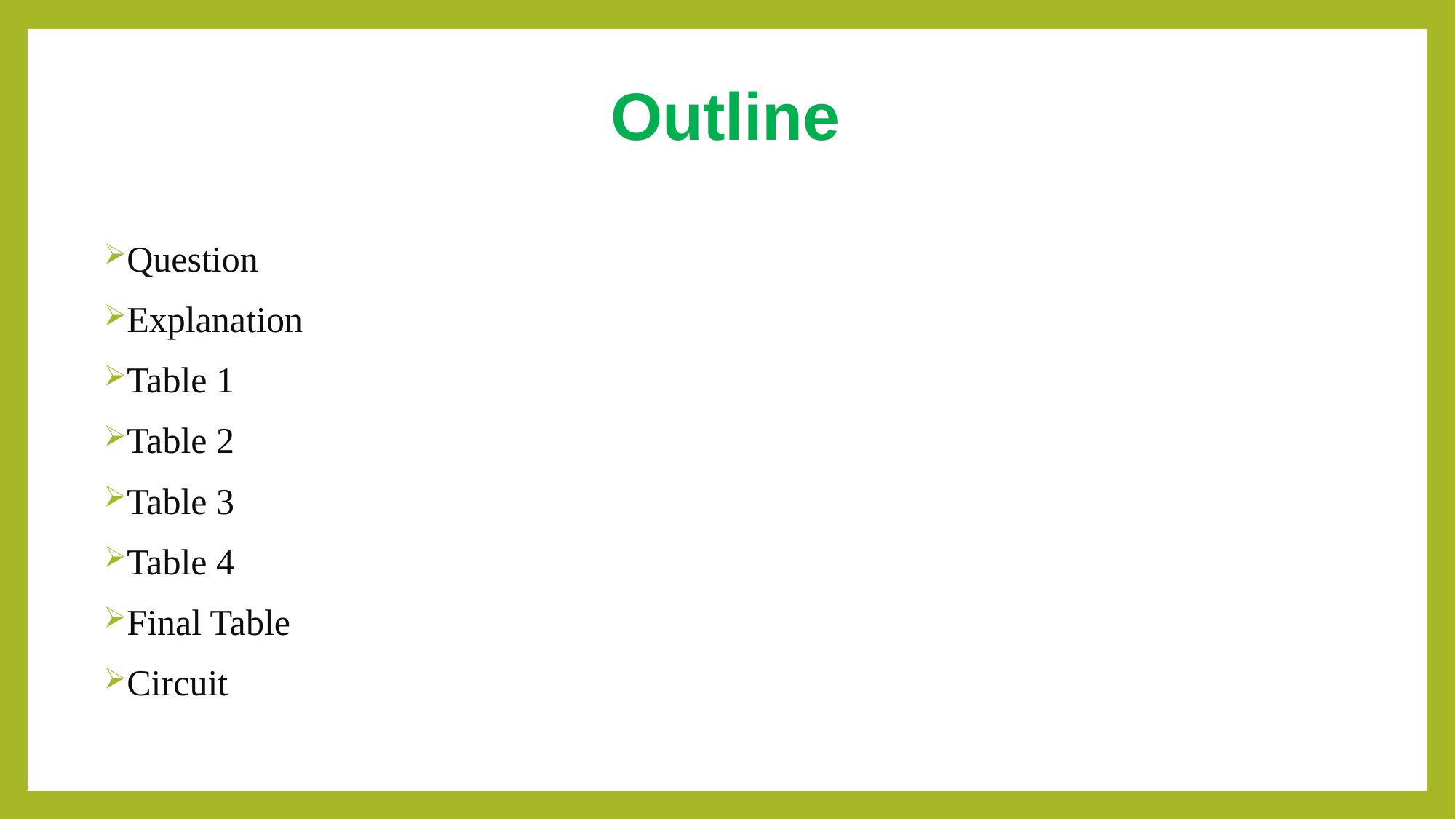

# Outline
Question
Explanation
Table 1
Table 2
Table 3
Table 4
Final Table
Circuit